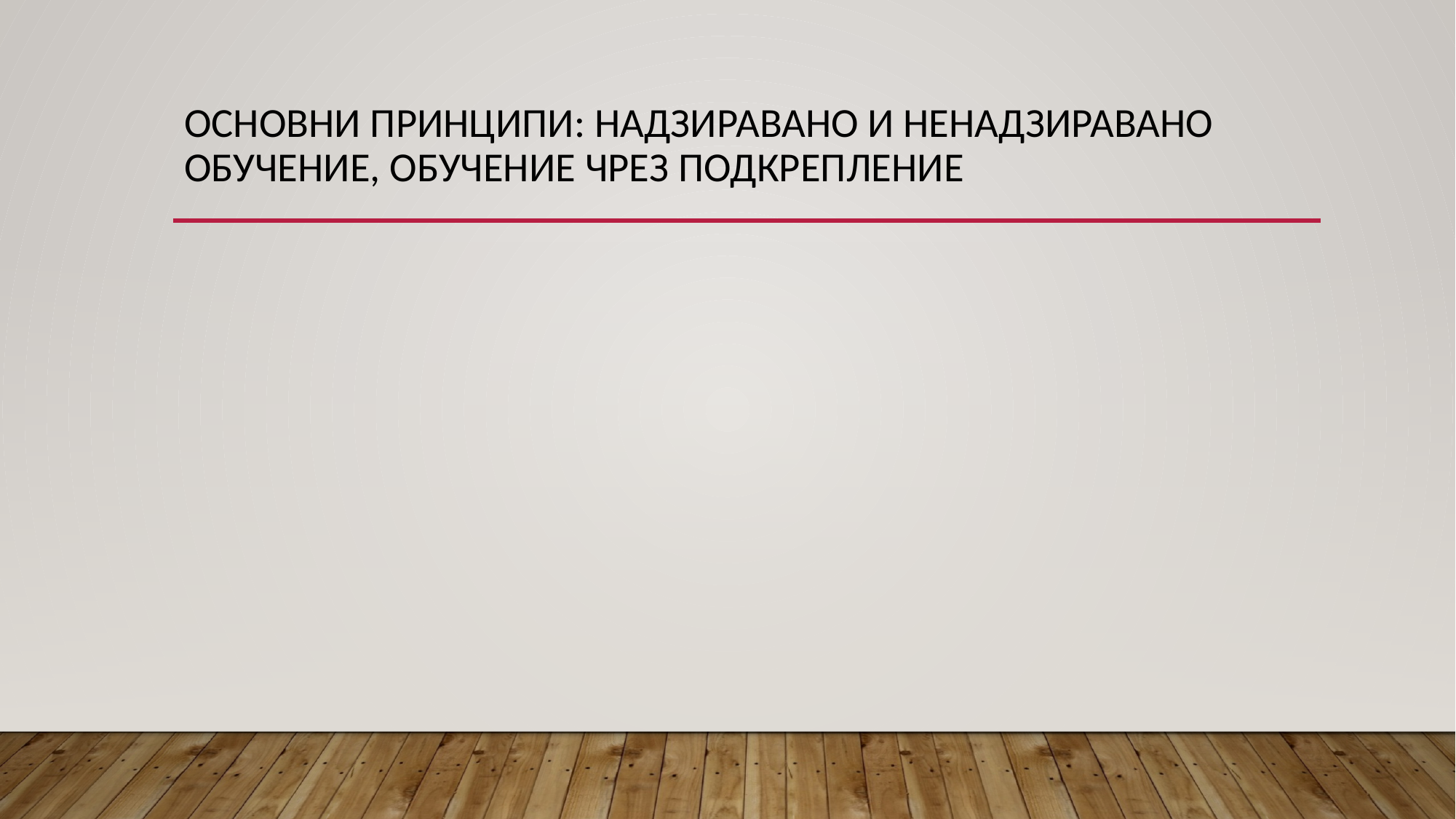

# Основни Принципи: Надзиравано и Ненадзиравано Обучение, Обучение чрез Подкрепление